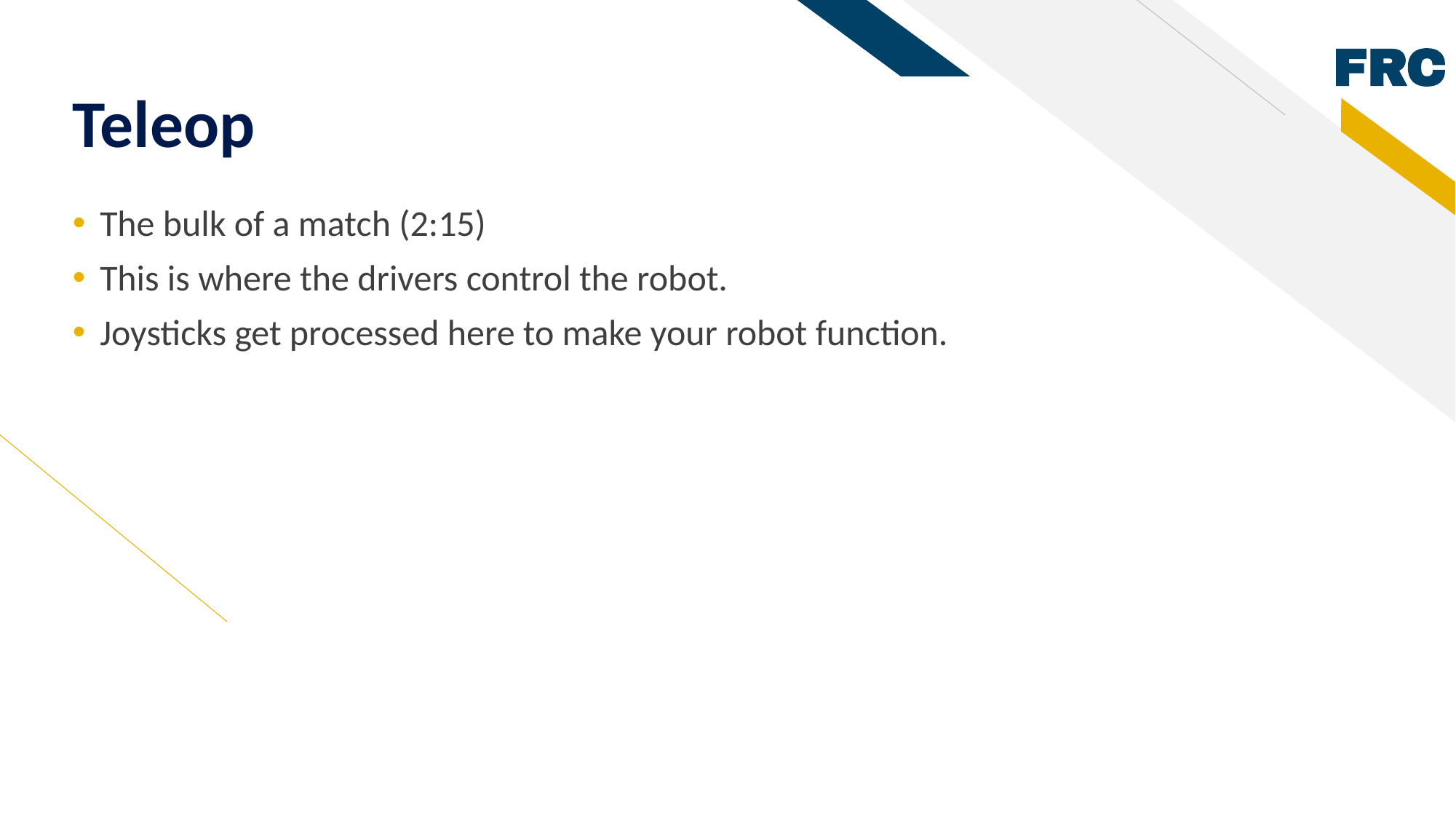

# Teleop
The bulk of a match (2:15)
This is where the drivers control the robot.
Joysticks get processed here to make your robot function.